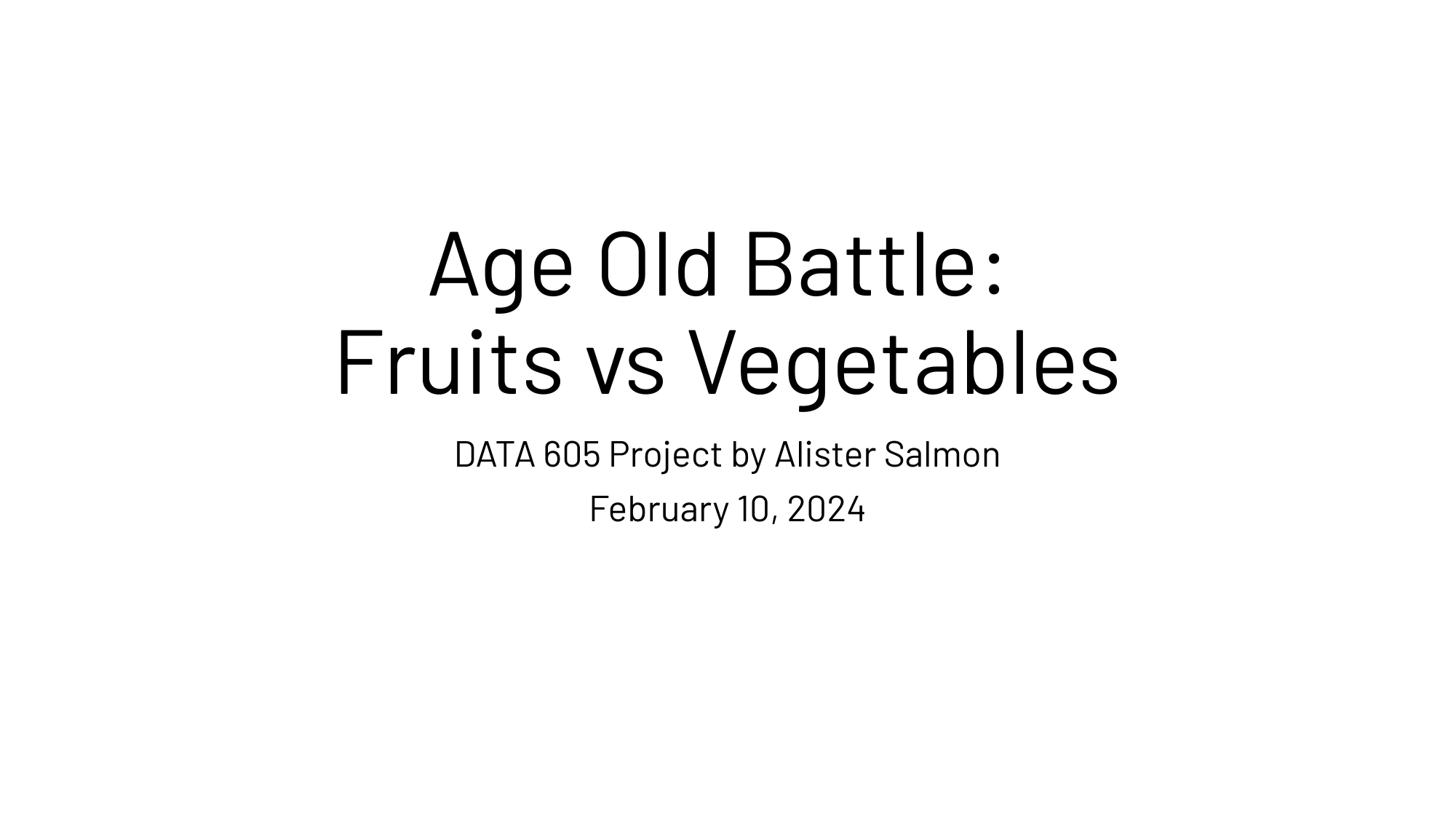

# Age Old Battle: Fruits vs Vegetables
DATA 605 Project by Alister Salmon
February 10, 2024